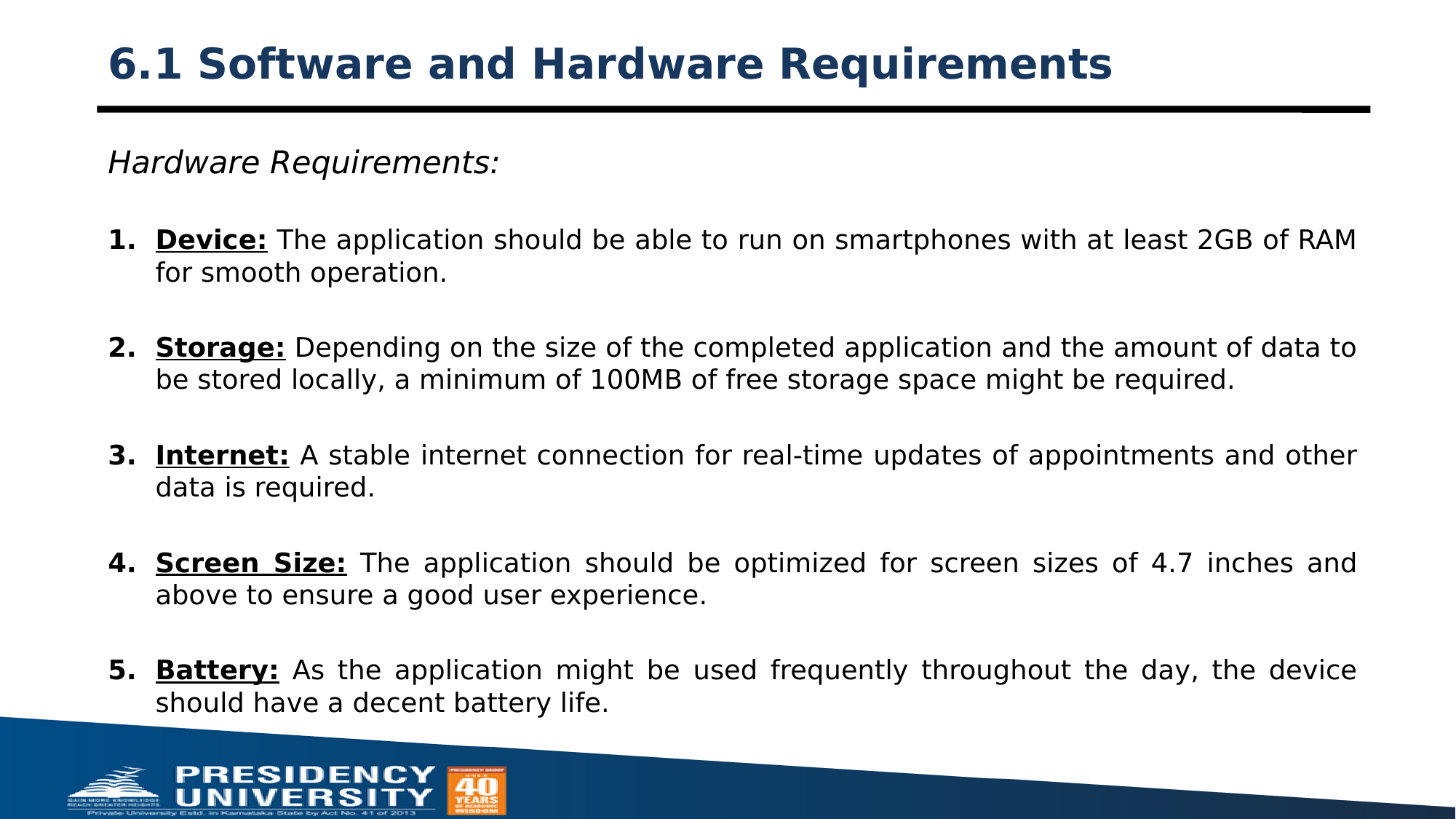

# 6.1 Software and Hardware Requirements
Hardware Requirements:

Device: The application should be able to run on smartphones with at least 2GB of RAM for smooth operation.

Storage: Depending on the size of the completed application and the amount of data to be stored locally, a minimum of 100MB of free storage space might be required.

Internet: A stable internet connection for real-time updates of appointments and other data is required.

Screen Size: The application should be optimized for screen sizes of 4.7 inches and above to ensure a good user experience.

Battery: As the application might be used frequently throughout the day, the device should have a decent battery life.